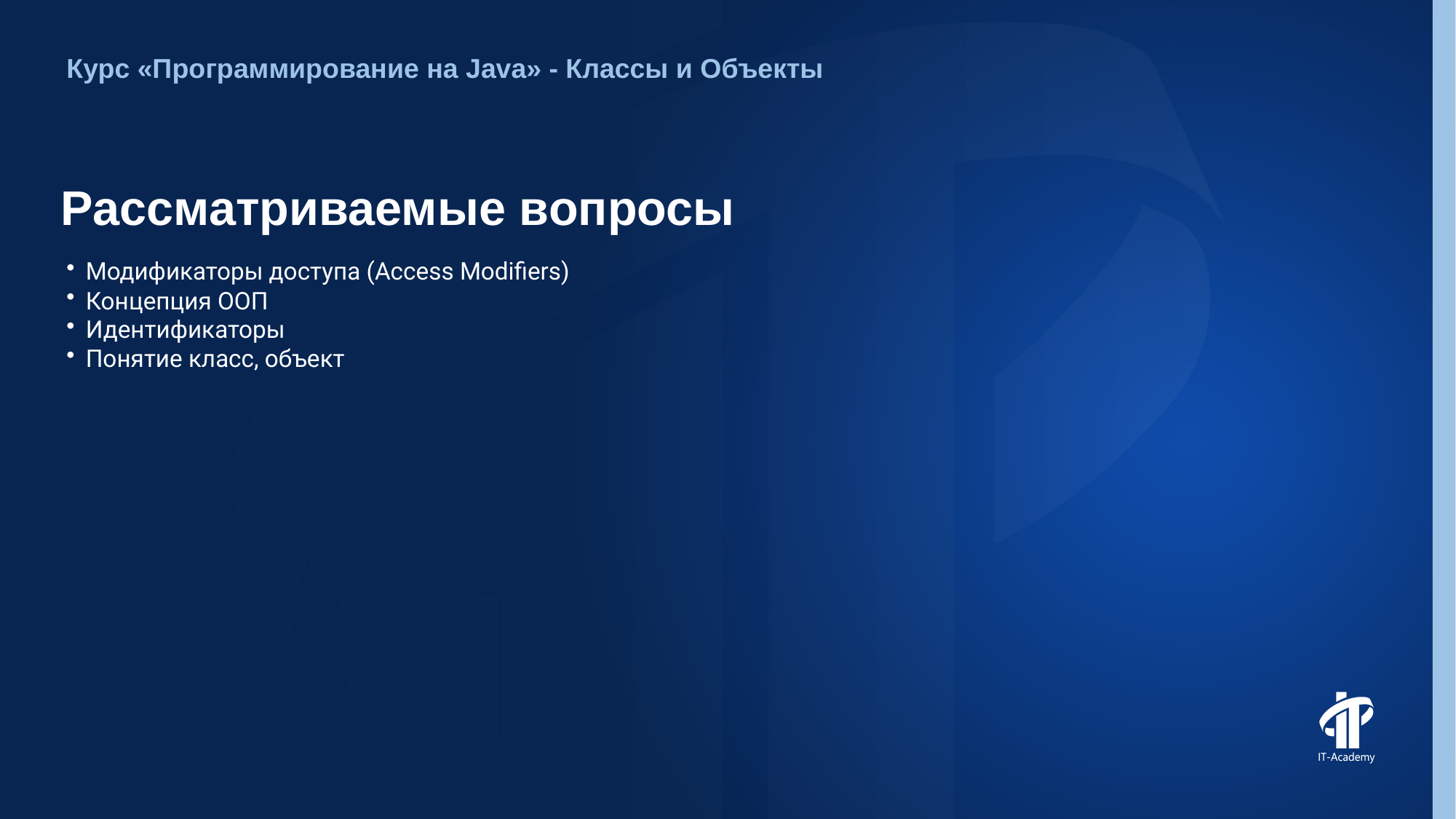

Курс «Программирование на Java» - Классы и Объекты
# Рассматриваемые вопросы
Модификаторы доступа (Access Modifiers)
Концепция ООП
Идентификаторы
Понятие класс, объект